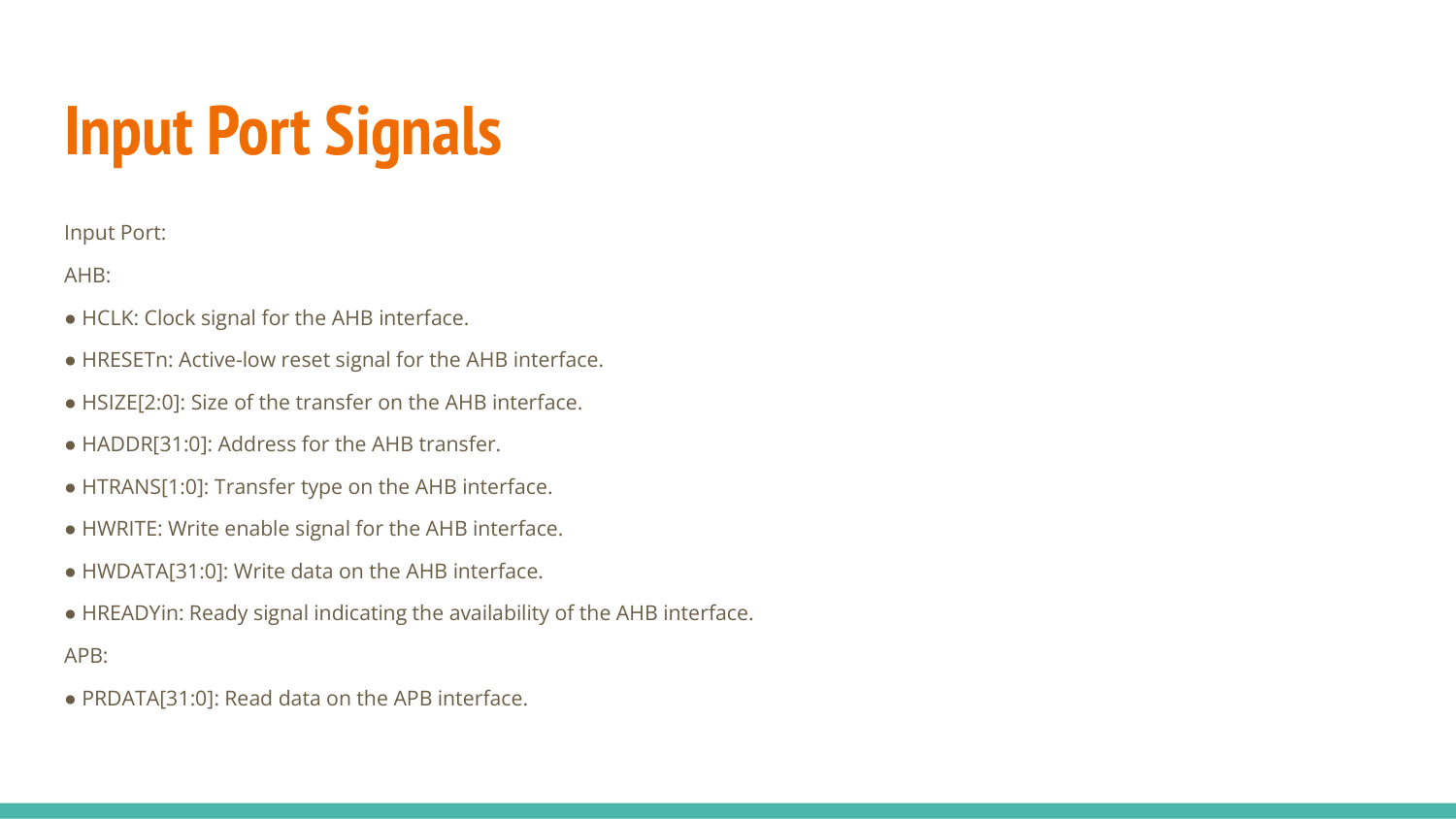

# Input Port Signals
Input Port:
AHB:
● HCLK: Clock signal for the AHB interface.
● HRESETn: Active-low reset signal for the AHB interface.
● HSIZE[2:0]: Size of the transfer on the AHB interface.
● HADDR[31:0]: Address for the AHB transfer.
● HTRANS[1:0]: Transfer type on the AHB interface.
● HWRITE: Write enable signal for the AHB interface.
● HWDATA[31:0]: Write data on the AHB interface.
● HREADYin: Ready signal indicating the availability of the AHB interface.
APB:
● PRDATA[31:0]: Read data on the APB interface.